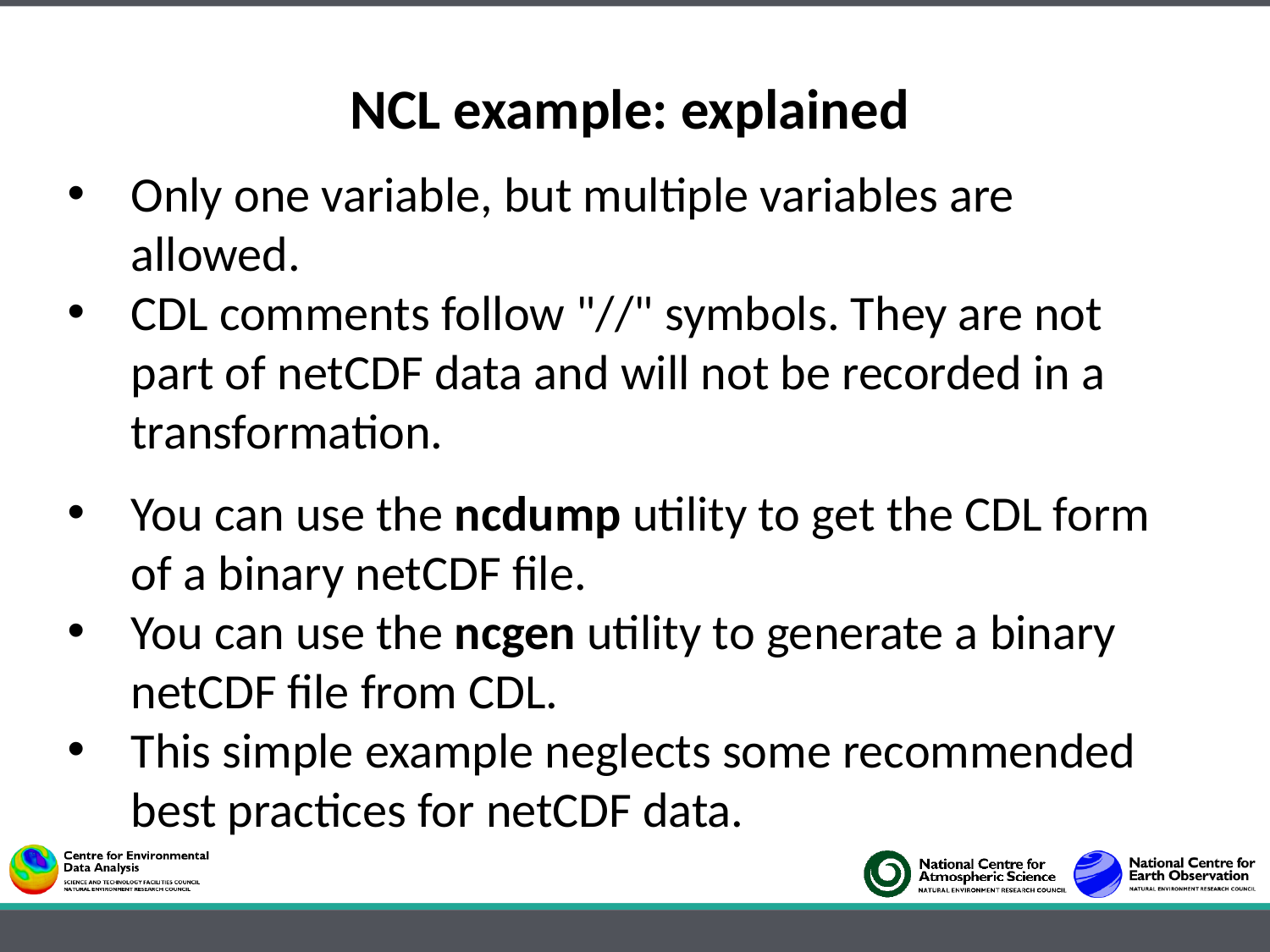

NCL example: explained
Only one variable, but multiple variables are allowed.
CDL comments follow "//" symbols. They are not part of netCDF data and will not be recorded in a transformation.

You can use the ncdump utility to get the CDL form of a binary netCDF file.
You can use the ncgen utility to generate a binary netCDF file from CDL.
This simple example neglects some recommended best practices for netCDF data.